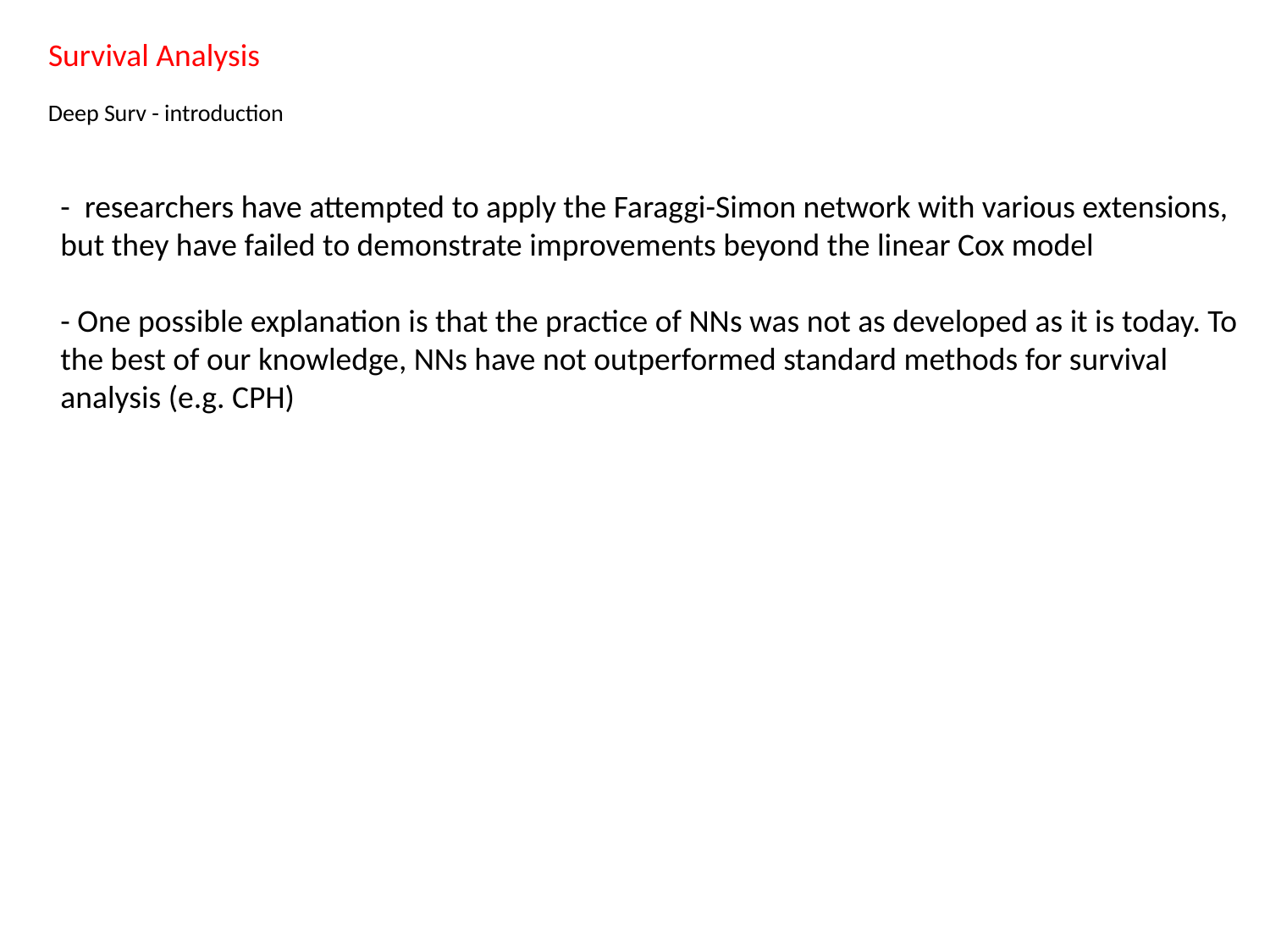

# Survival Analysis
Deep Surv - introduction
-  researchers have attempted to apply the Faraggi-Simon network with various extensions,
but they have failed to demonstrate improvements beyond the linear Cox model

- One possible explanation is that the practice of NNs was not as developed as it is today. To
the best of our knowledge, NNs have not outperformed standard methods for survival analysis (e.g. CPH)